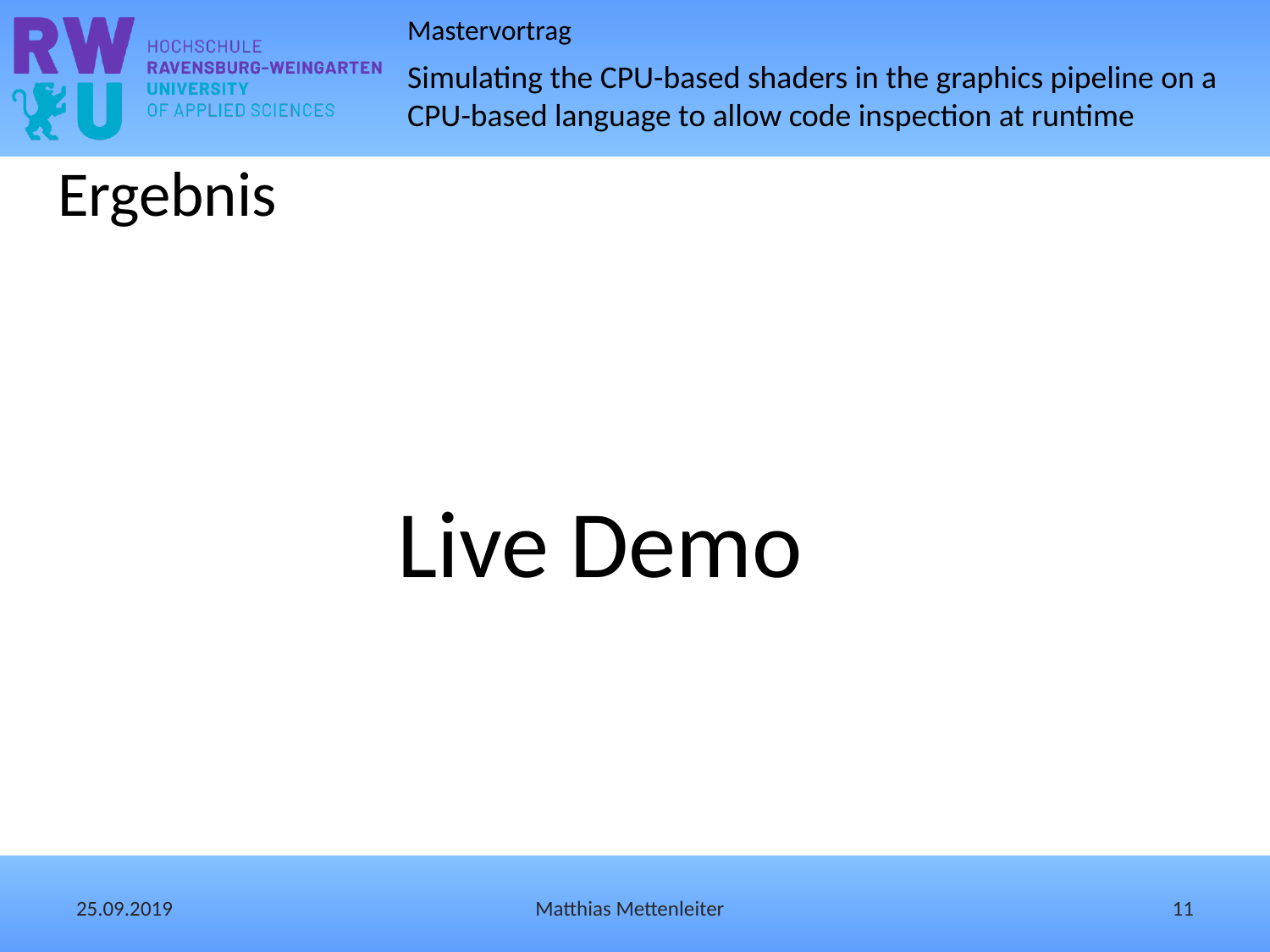

# Ergebnis
Live Demo

25.09.2019
Matthias Mettenleiter
11